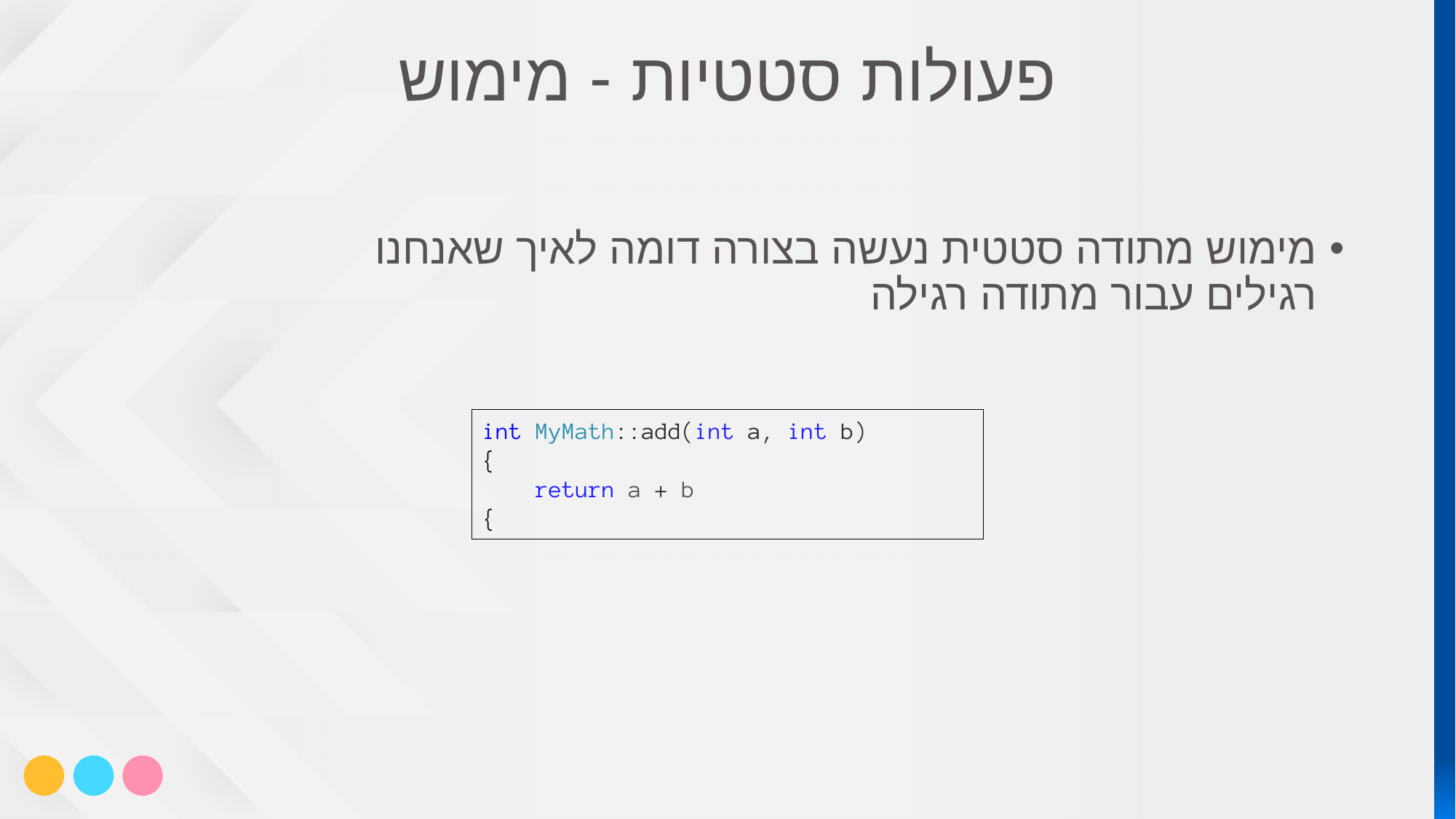

# פעולות סטטיות - מימוש
מימוש מתודה סטטית נעשה בצורה דומה לאיך שאנחנו רגילים עבור מתודה רגילה
int MyMath::add(int a, int b)
{
    return a + b
}